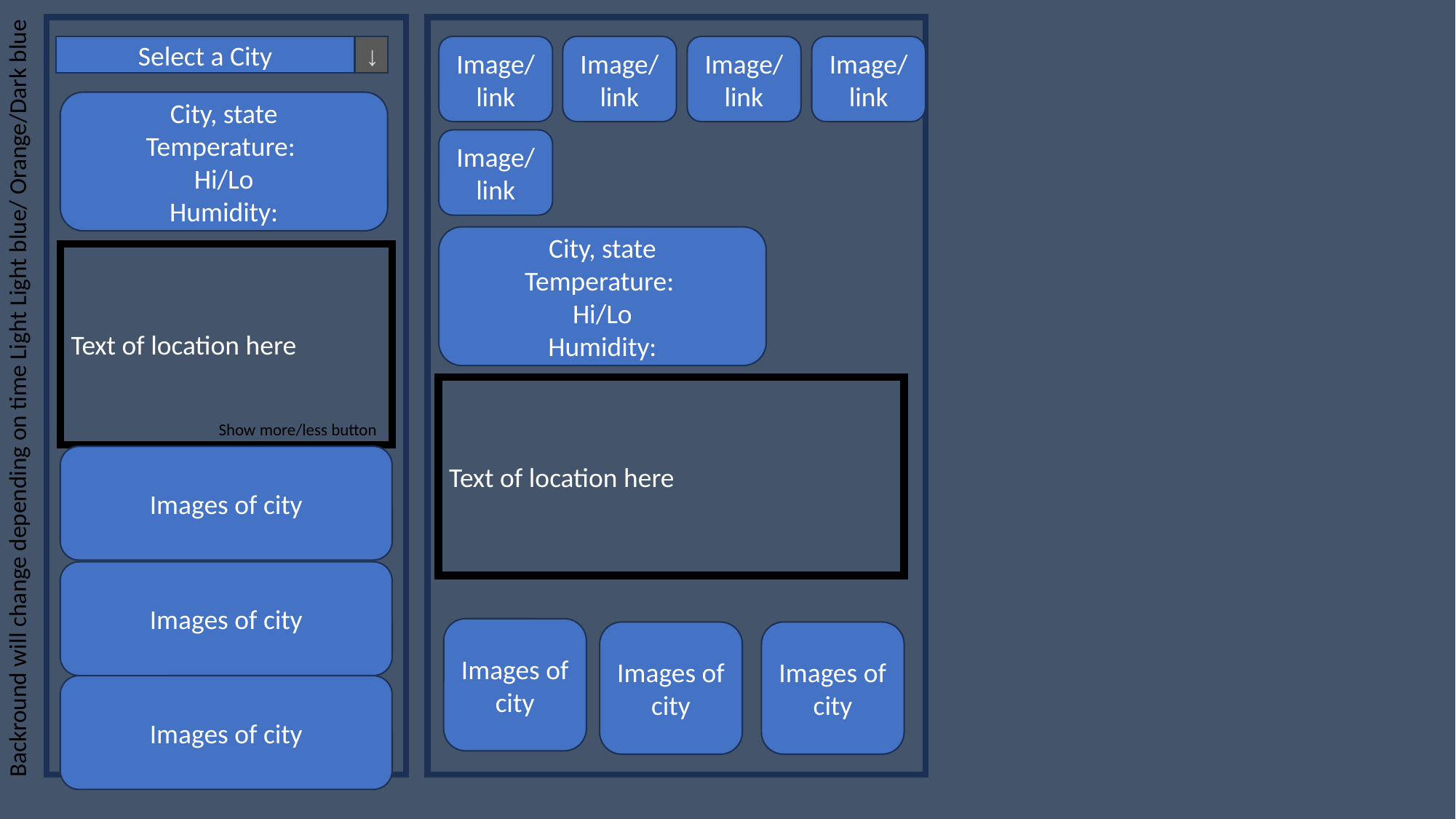

Select a City
↓
Image/link
Image/link
Image/link
Image/link
City, state
Temperature:
Hi/Lo
Humidity:
Image/link
City, state
Temperature:
Hi/Lo
Humidity:
Text of location here
Backround will change depending on time Light Light blue/ Orange/Dark blue
Text of location here
Show more/less button
Images of city
Images of city
Images of city
Images of city
Images of city
Images of city